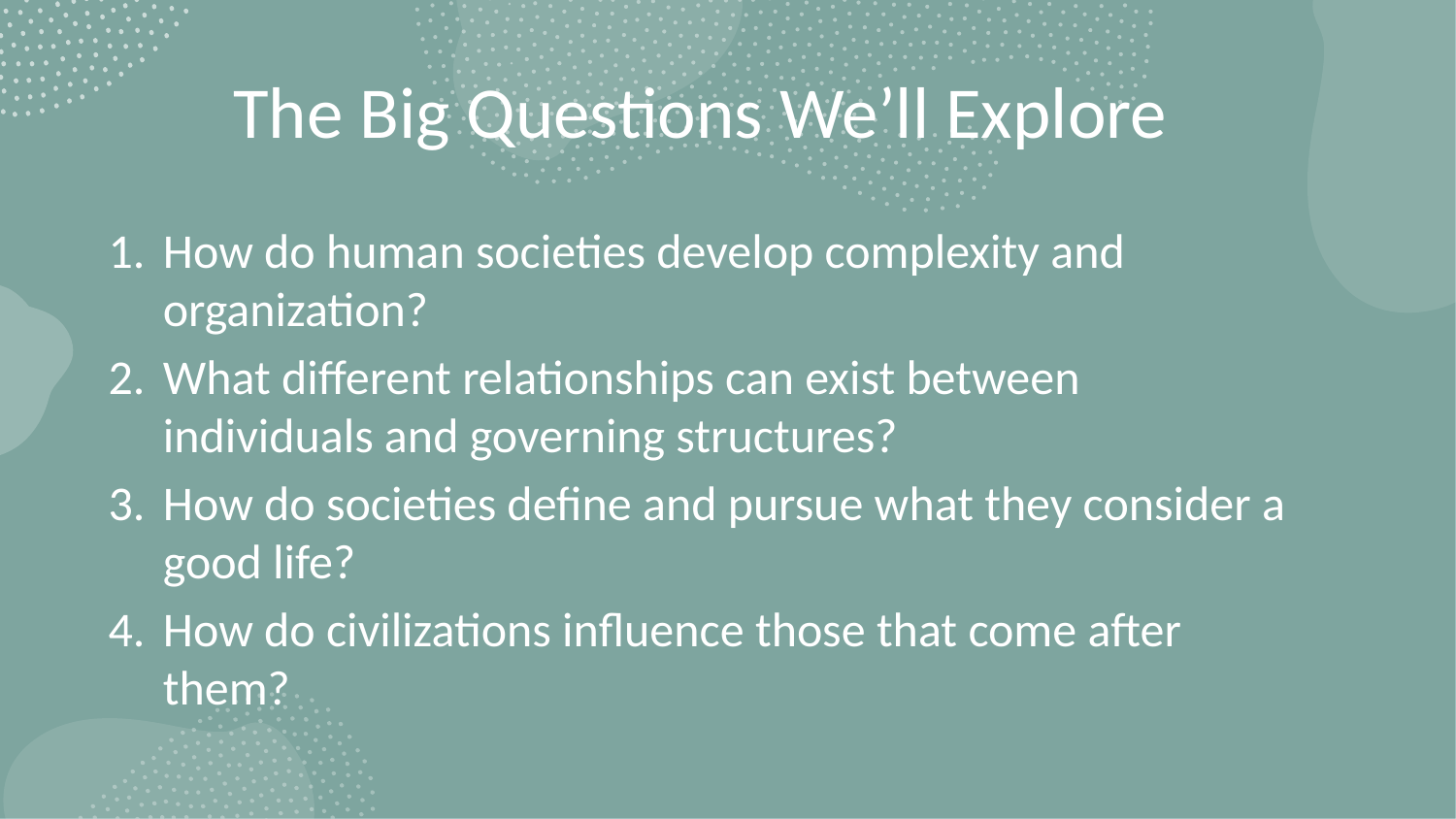

# The Big Questions We’ll Explore
How do human societies develop complexity and organization?
What different relationships can exist between individuals and governing structures?
How do societies define and pursue what they consider a good life?
How do civilizations influence those that come after them?